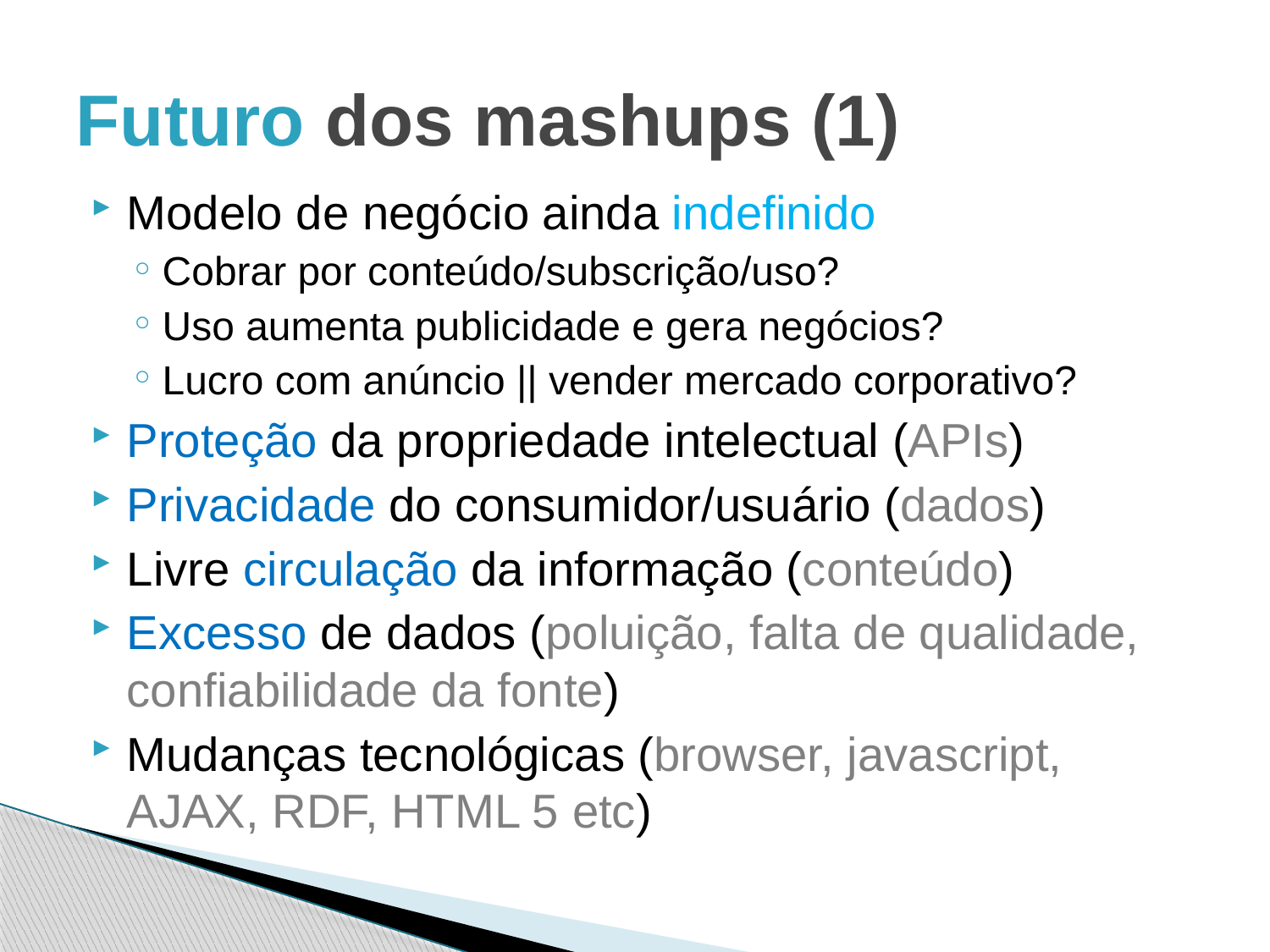

# Futuro dos mashups (1)
Modelo de negócio ainda indefinido
Cobrar por conteúdo/subscrição/uso?
Uso aumenta publicidade e gera negócios?
Lucro com anúncio || vender mercado corporativo?
Proteção da propriedade intelectual (APIs)
Privacidade do consumidor/usuário (dados)
Livre circulação da informação (conteúdo)
Excesso de dados (poluição, falta de qualidade, confiabilidade da fonte)
Mudanças tecnológicas (browser, javascript, AJAX, RDF, HTML 5 etc)